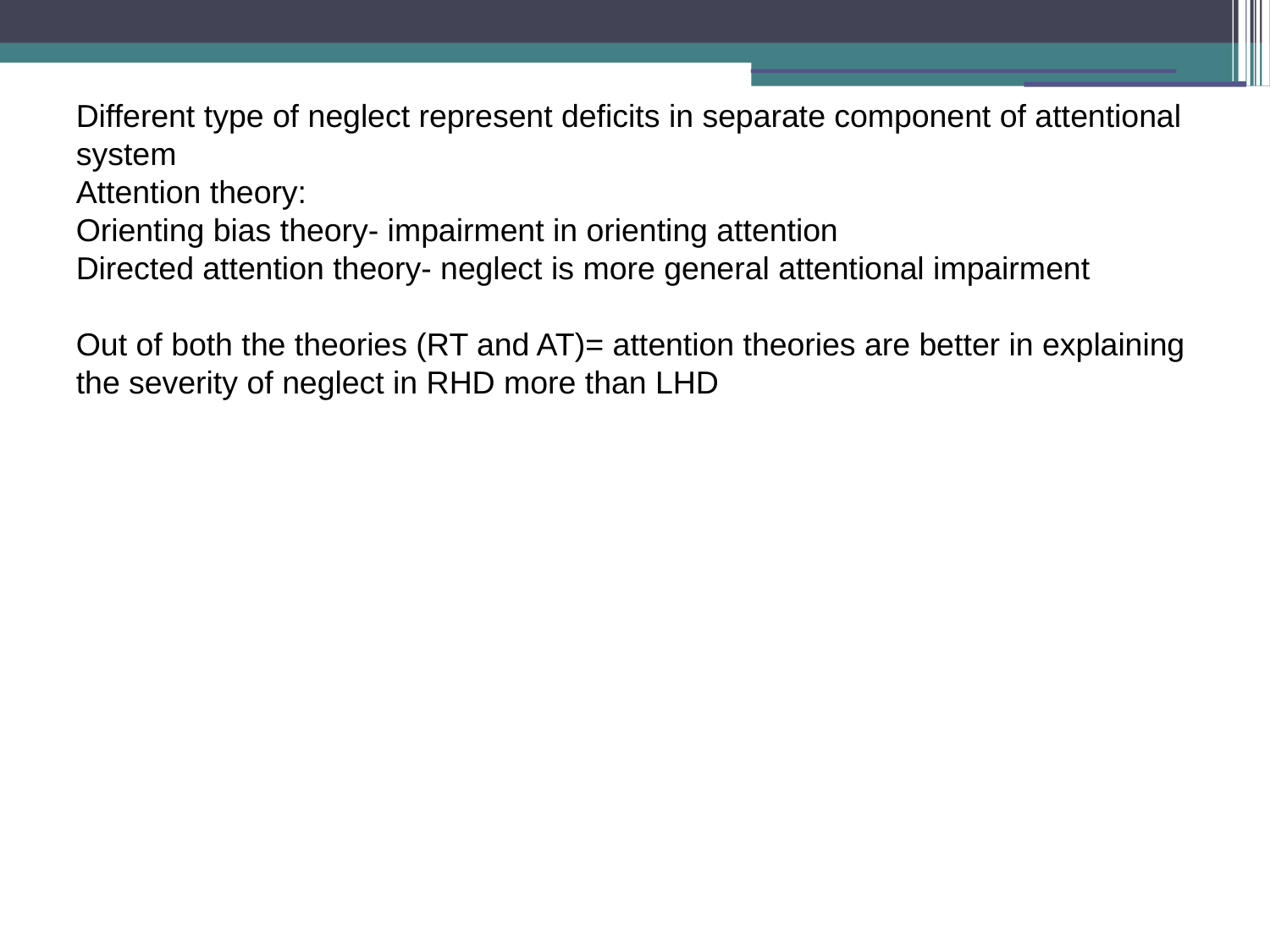

Different type of neglect represent deficits in separate component of attentional system
Attention theory:
Orienting bias theory- impairment in orienting attention
Directed attention theory- neglect is more general attentional impairment

Out of both the theories (RT and AT)= attention theories are better in explaining the severity of neglect in RHD more than LHD